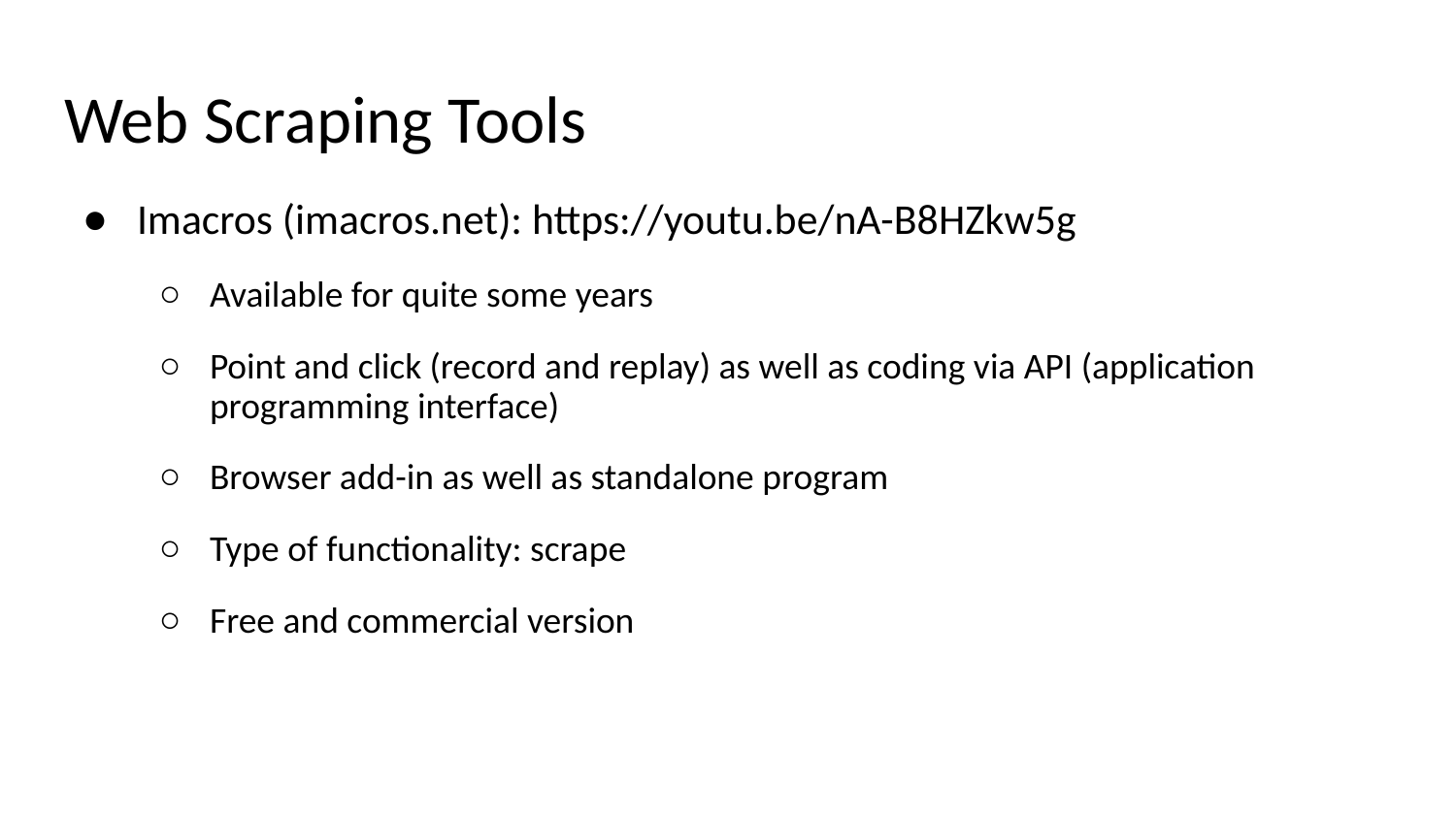

# Web Scraping Tools
Imacros (imacros.net): https://youtu.be/nA-B8HZkw5g
Available for quite some years
Point and click (record and replay) as well as coding via API (application programming interface)
Browser add-in as well as standalone program
Type of functionality: scrape
Free and commercial version